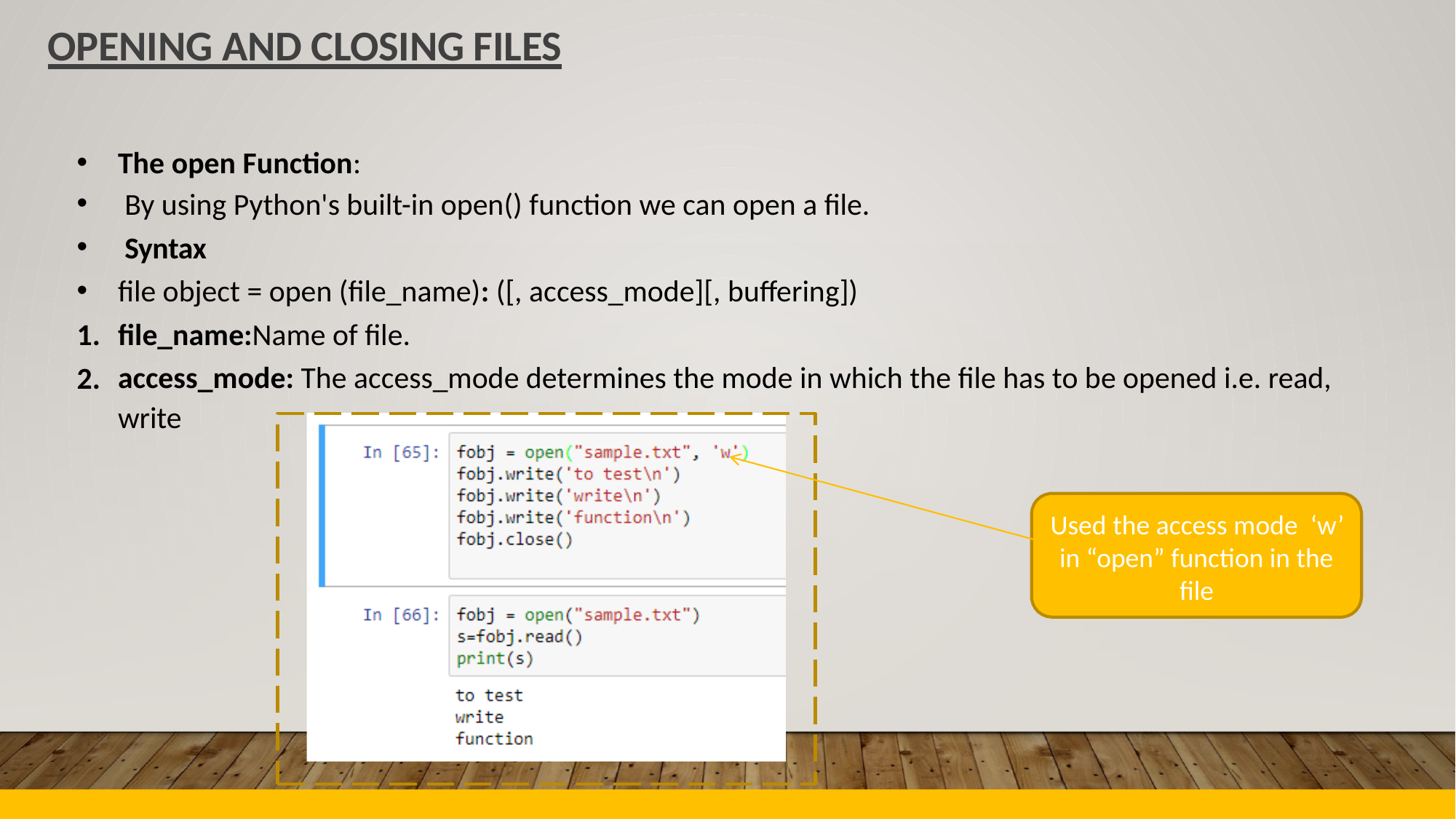

OPENING AND CLOSING FILES

•
•
•
•
1.
2.
The open Function:
By using Python's built-in open() function we can open a file.
Syntax
file object = open (file_name): ([, access_mode][, buffering])
file_name:Name of file.
access_mode: The access_mode determines the mode in which the file has to be opened i.e. read,
write

Used the access mode  ‘w’
in “open” function in the
file